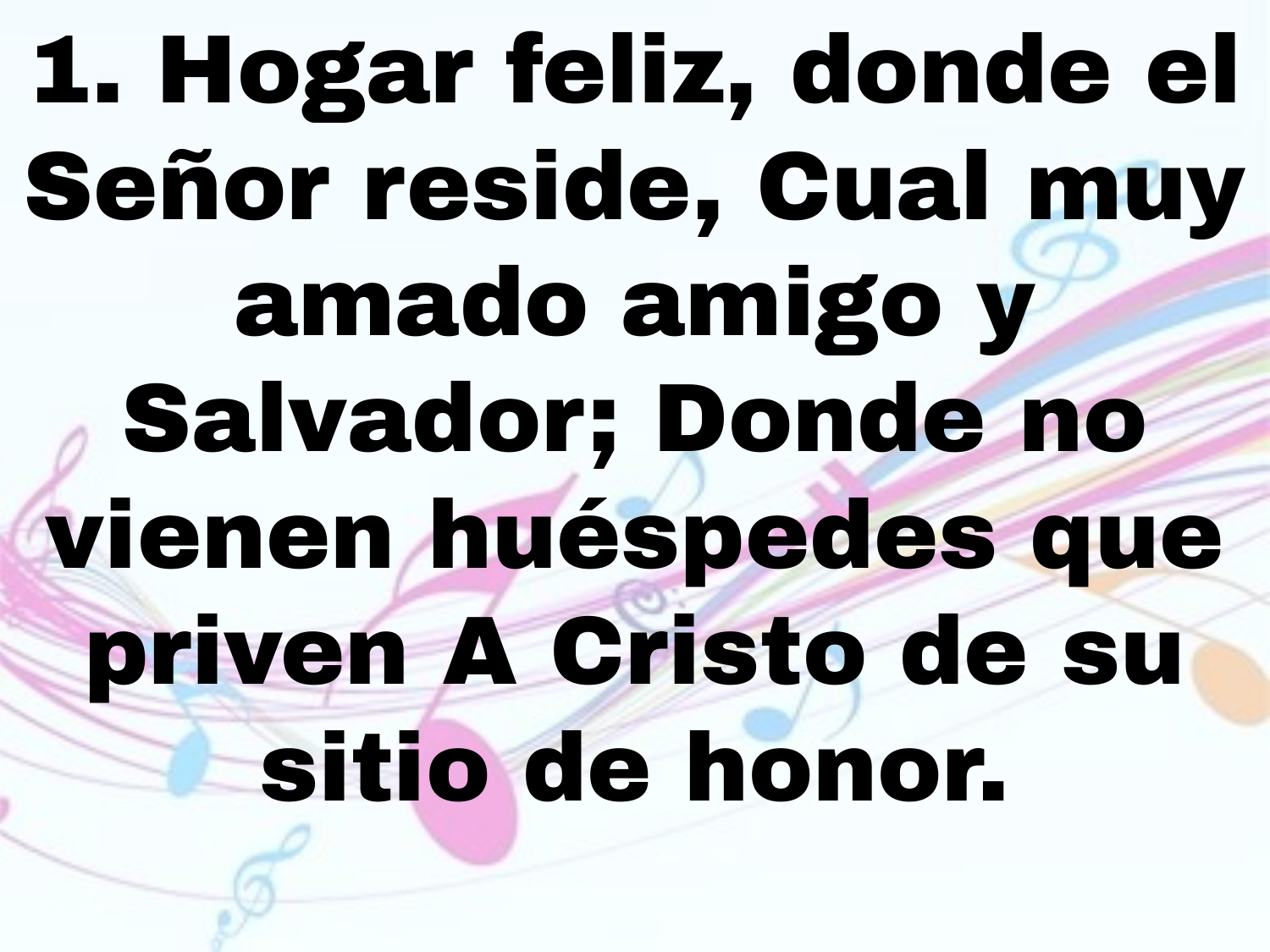

1. Hogar feliz, donde el Señor reside, Cual muy amado amigo y Salvador; Donde no vienen huéspedes que priven A Cristo de su sitio de honor.